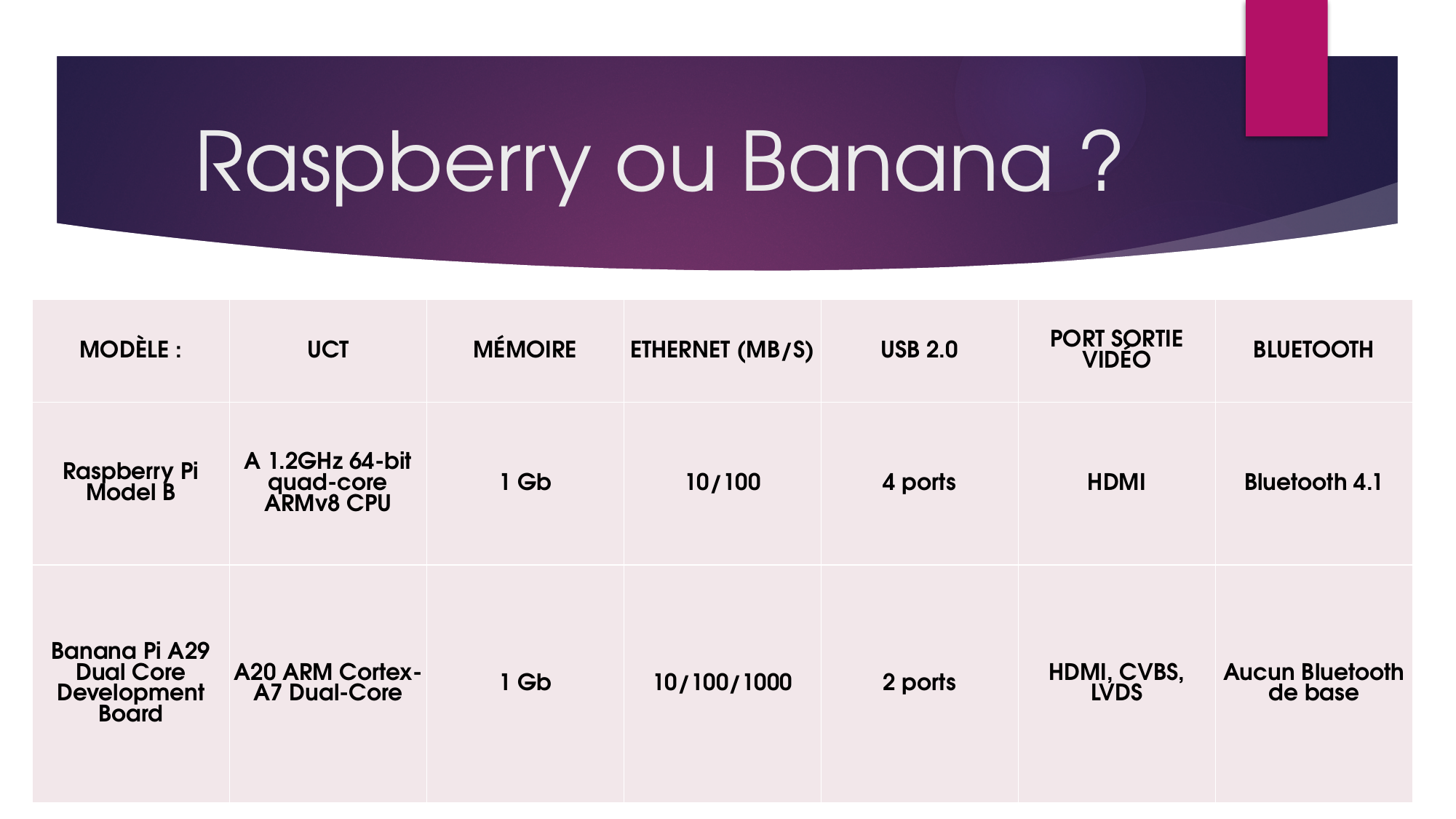

# Raspberry ou Banana ?
| MODÈLE : | UCT | MÉMOIRE | ETHERNET (MB/S) | USB 2.0 | PORT SORTIE VIDÉO | BLUETOOTH |
| --- | --- | --- | --- | --- | --- | --- |
| Raspberry Pi Model B | A 1.2GHz 64-bit quad-core ARMv8 CPU | 1 Gb | 10/100 | 4 ports | HDMI | Bluetooth 4.1 |
| Banana Pi A29 Dual Core Development Board | A20 ARM Cortex-A7 Dual-Core | 1 Gb | 10/100/1000 | 2 ports | HDMI, CVBS, LVDS | Aucun Bluetooth de base |